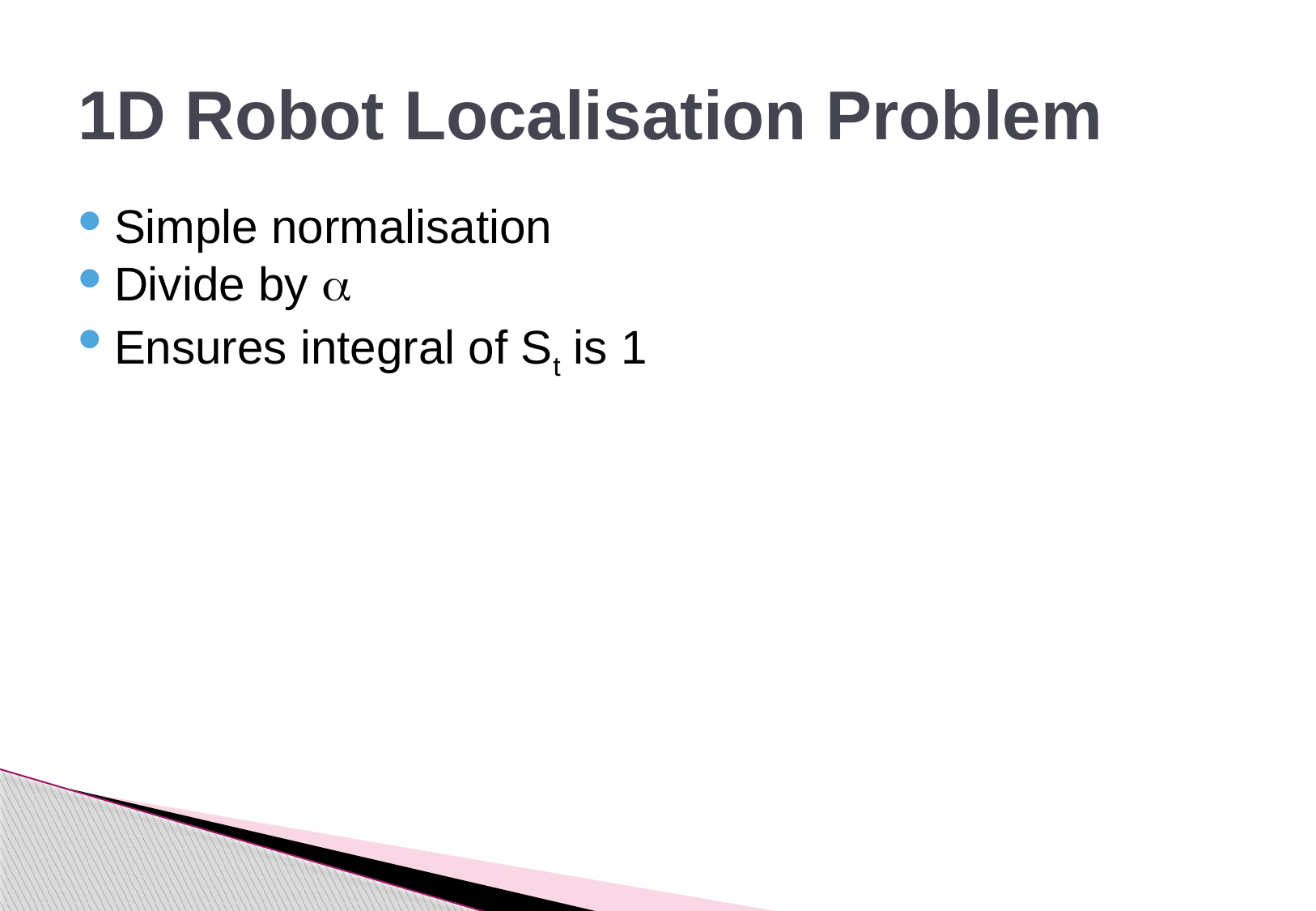

# 1D Robot Localisation Problem
Simple normalisation
Divide by α
Ensures integral of St is 1